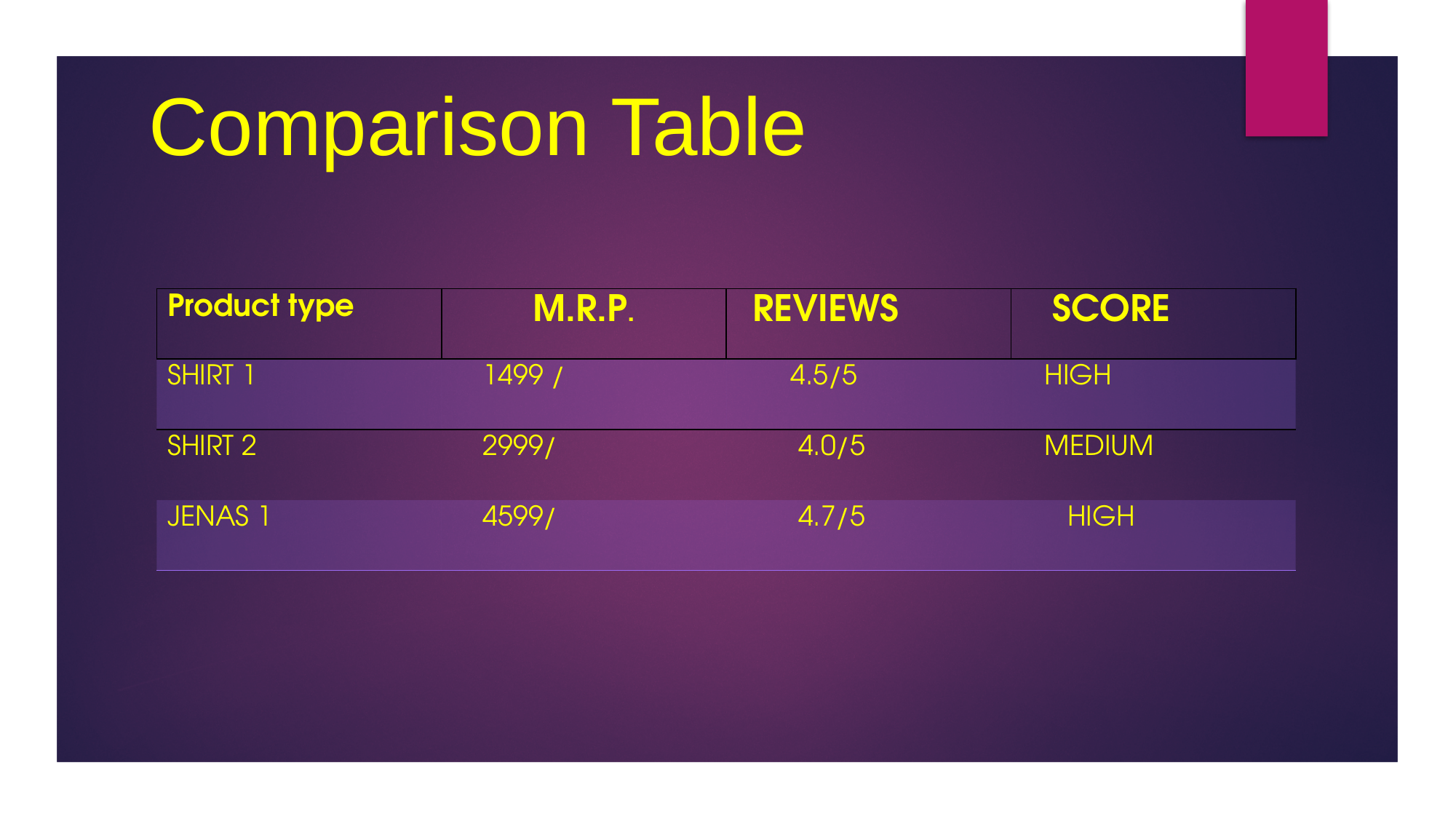

# Comparison Table
| Product type | M.R.P. | REVIEWS | SCORE |
| --- | --- | --- | --- |
| SHIRT 1 | 1499 / | 4.5/5 | HIGH |
| SHIRT 2 | 2999/ | 4.0/5 | MEDIUM |
| JENAS 1 | 4599/ | 4.7/5 | HIGH |